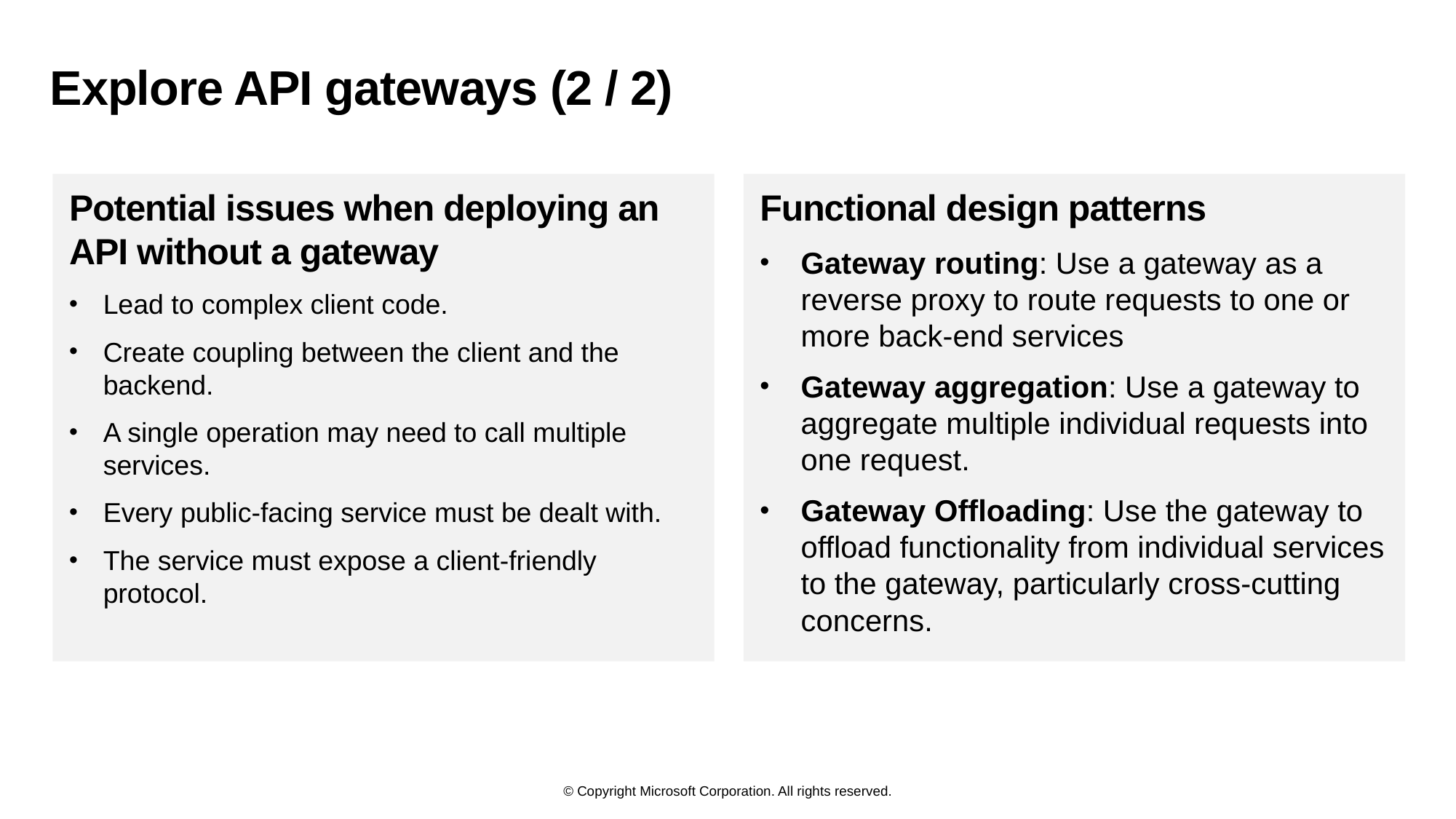

# Explore API gateways (2 / 2)
Potential issues when deploying an API without a gateway
Lead to complex client code.
Create coupling between the client and the backend.
A single operation may need to call multiple services.
Every public-facing service must be dealt with.
The service must expose a client-friendly protocol.
Functional design patterns
Gateway routing: Use a gateway as a reverse proxy to route requests to one or more back-end services
Gateway aggregation: Use a gateway to aggregate multiple individual requests into one request.
Gateway Offloading: Use the gateway to offload functionality from individual services to the gateway, particularly cross-cutting concerns.